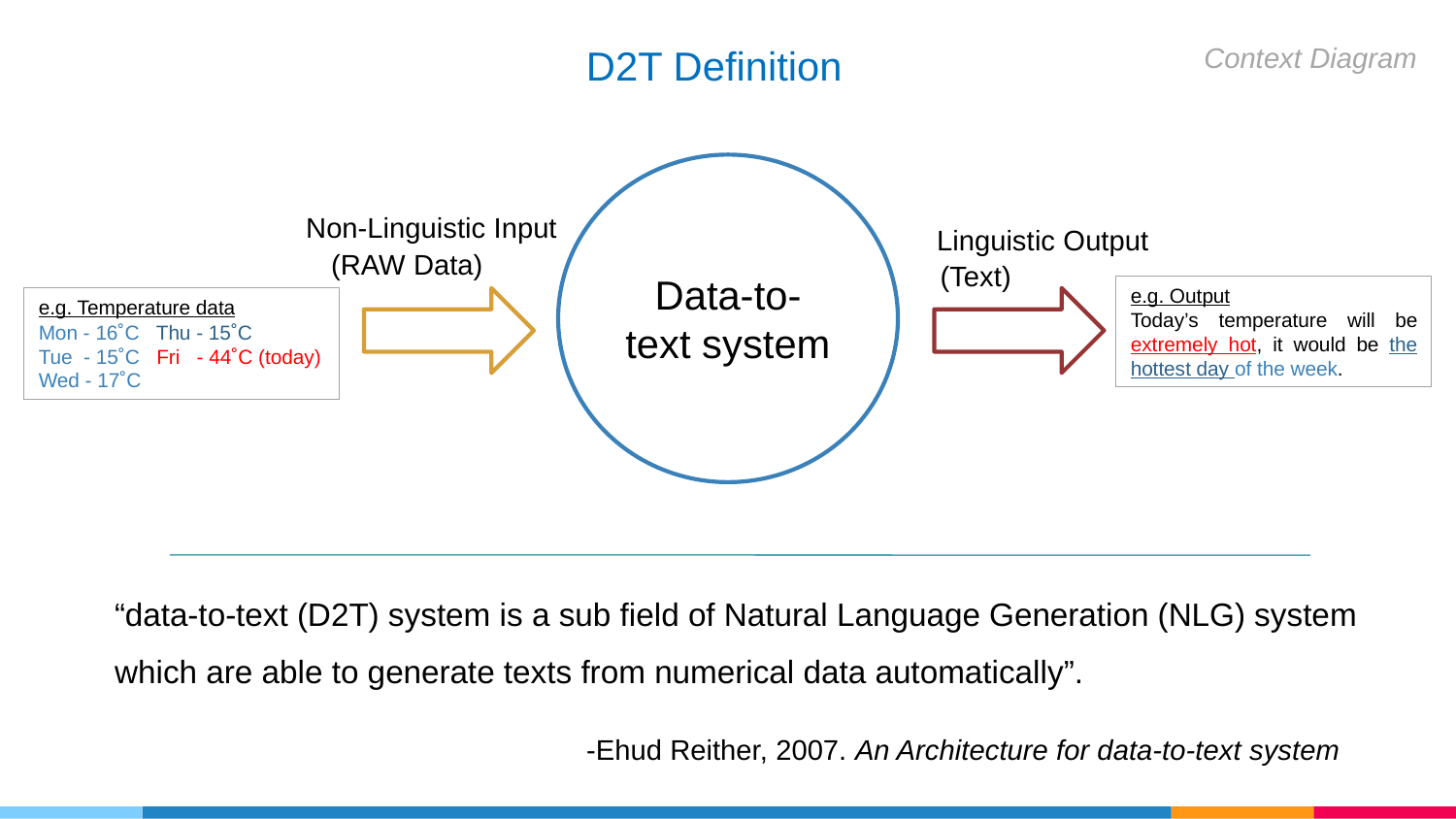

D2T Definition
Context Diagram
Data-to-text system
Non-Linguistic Input
Linguistic Output
(RAW Data)
(Text)
e.g. Output
Today’s temperature will be extremely hot, it would be the hottest day of the week.
e.g. Temperature data
Mon - 16˚C   Thu - 15˚C
Tue  - 15˚C   Fri   - 44˚C (today)
Wed - 17˚C

“data-to-text (D2T) system is a sub field of Natural Language Generation (NLG) system
which are able to generate texts from numerical data automatically”.
-Ehud Reither, 2007. An Architecture for data-to-text system